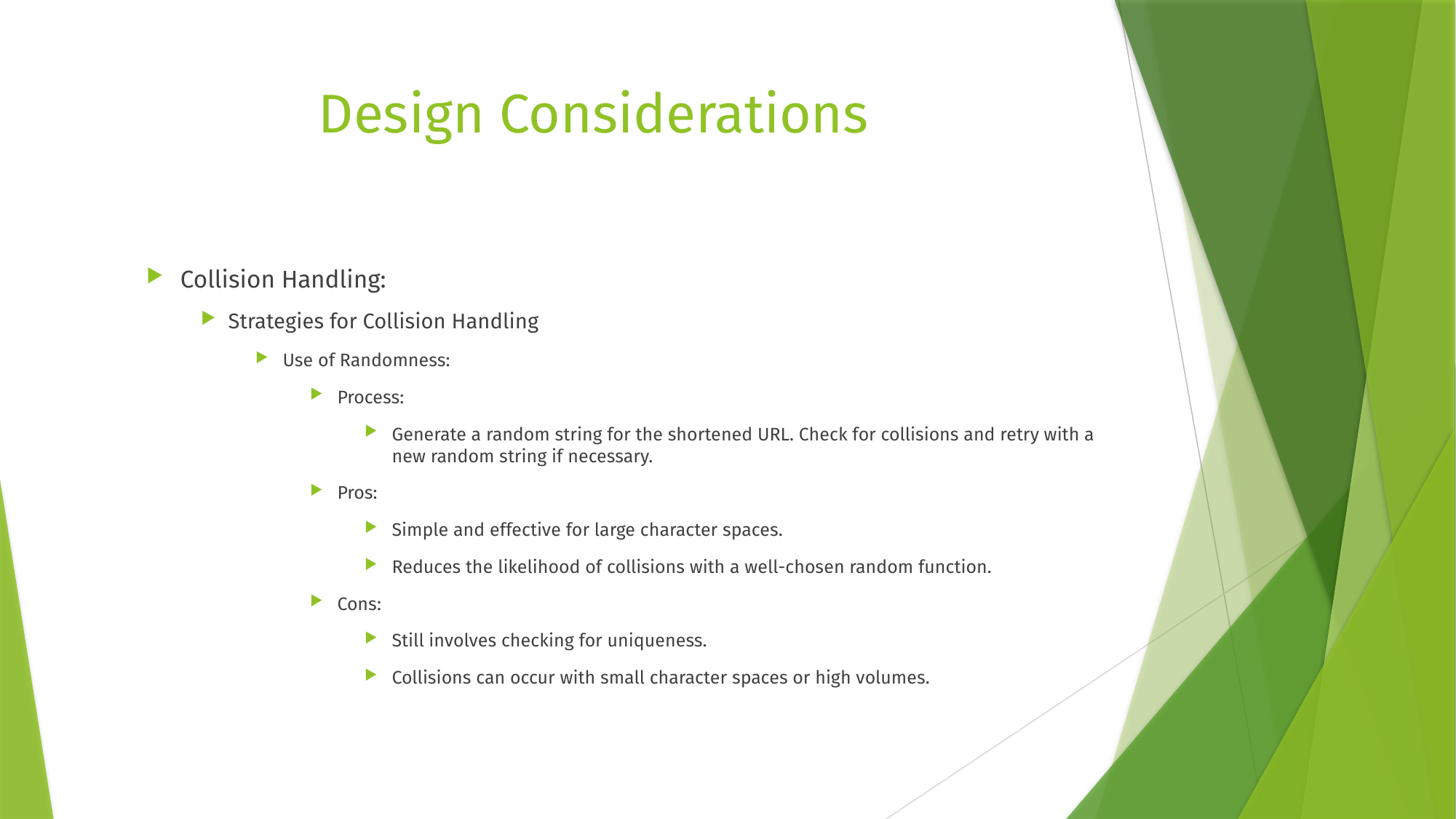

# Design Considerations
Collision Handling:
Strategies for Collision Handling
Use of Randomness:
Process:
Generate a random string for the shortened URL. Check for collisions and retry with a new random string if necessary.
Pros:
Simple and effective for large character spaces.
Reduces the likelihood of collisions with a well-chosen random function.
Cons:
Still involves checking for uniqueness.
Collisions can occur with small character spaces or high volumes.